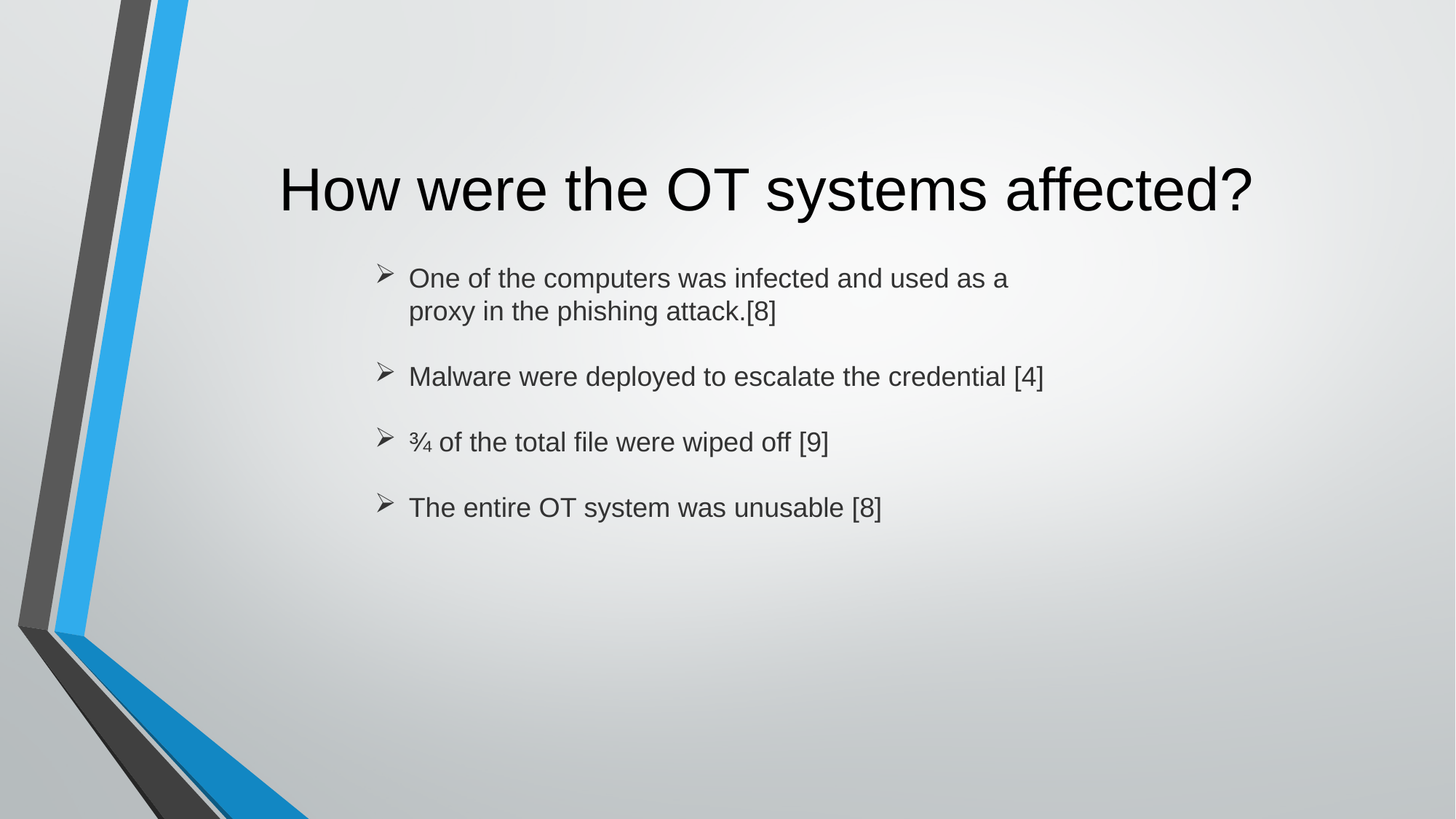

# How were the OT systems affected?
One of the computers was infected and used as a proxy in the phishing attack.[8]

Malware were deployed to escalate the credential [4]

¾ of the total file were wiped off [9]

The entire OT system was unusable [8]